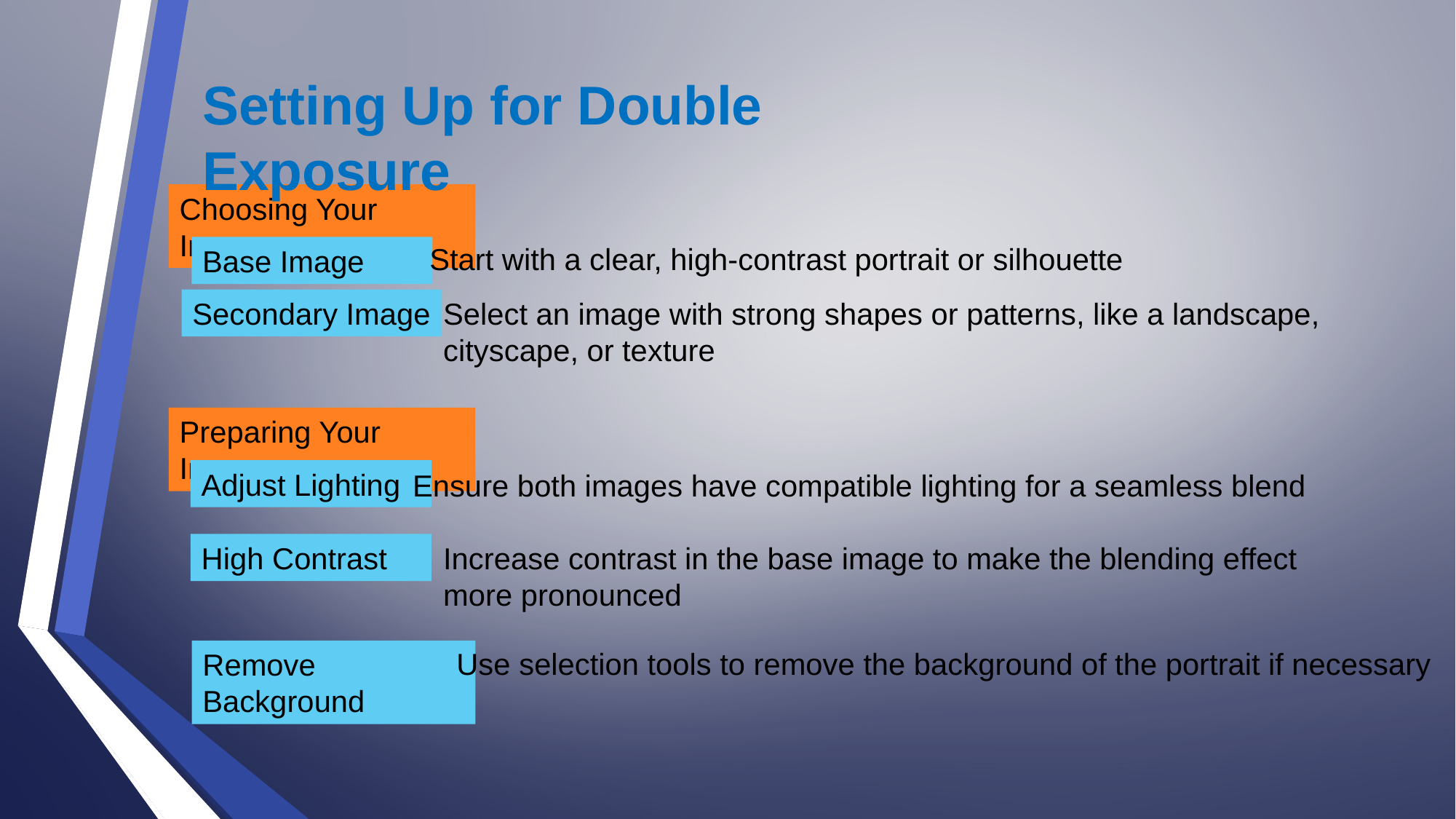

Setting Up for Double Exposure
Choosing Your Images
Start with a clear, high-contrast portrait or silhouette
Base Image
Secondary Image
Select an image with strong shapes or patterns, like a landscape, cityscape, or texture
Preparing Your Images
Adjust Lighting
Ensure both images have compatible lighting for a seamless blend
High Contrast
Increase contrast in the base image to make the blending effect more pronounced
Use selection tools to remove the background of the portrait if necessary
Remove Background